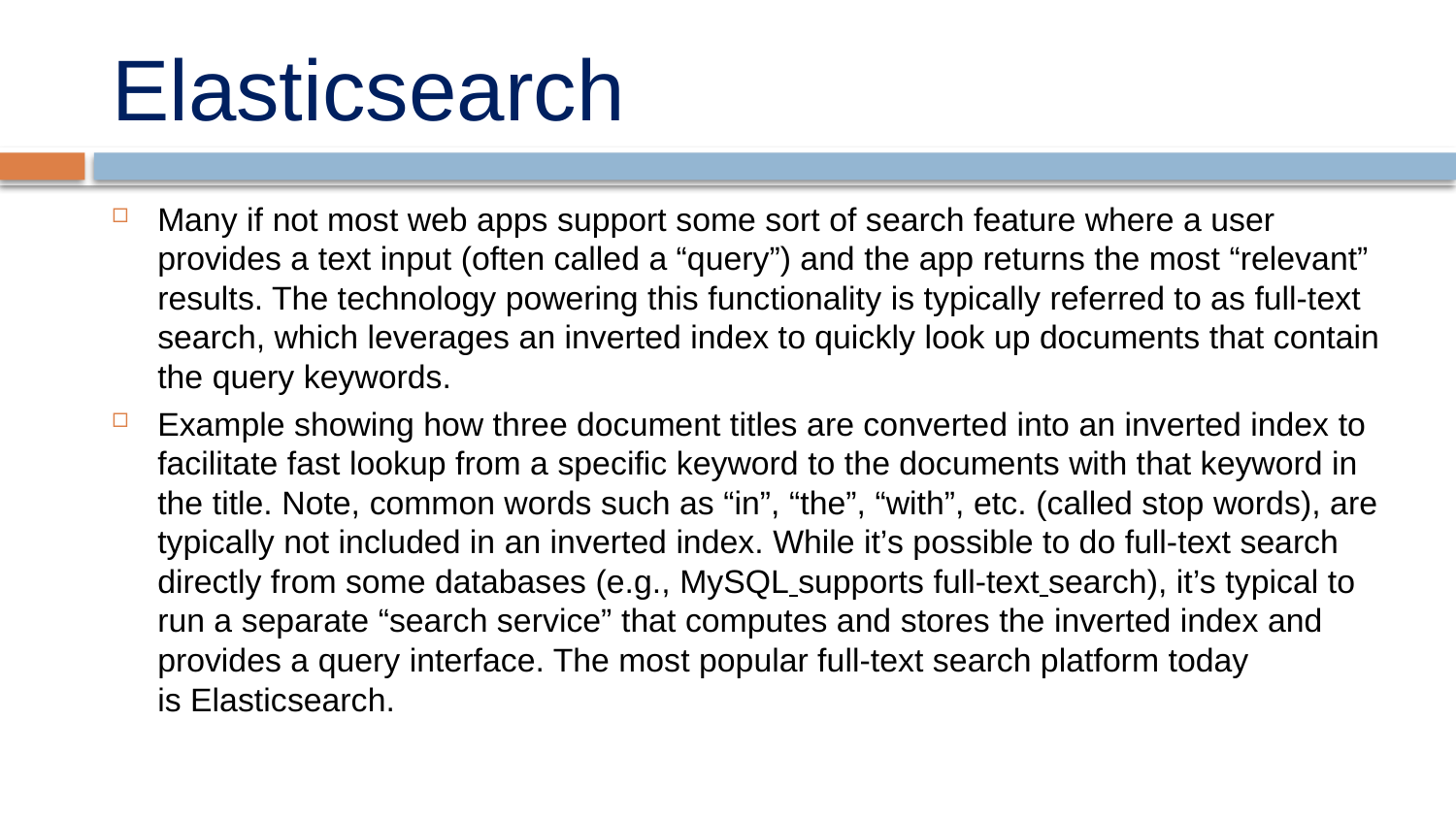

# Elasticsearch
Many if not most web apps support some sort of search feature where a user provides a text input (often called a “query”) and the app returns the most “relevant” results. The technology powering this functionality is typically referred to as full-text search, which leverages an inverted index to quickly look up documents that contain the query keywords.
Example showing how three document titles are converted into an inverted index to facilitate fast lookup from a specific keyword to the documents with that keyword in the title. Note, common words such as “in”, “the”, “with”, etc. (called stop words), are typically not included in an inverted index. While it’s possible to do full-text search directly from some databases (e.g., MySQL supports full-text search), it’s typical to run a separate “search service” that computes and stores the inverted index and provides a query interface. The most popular full-text search platform today is Elasticsearch.